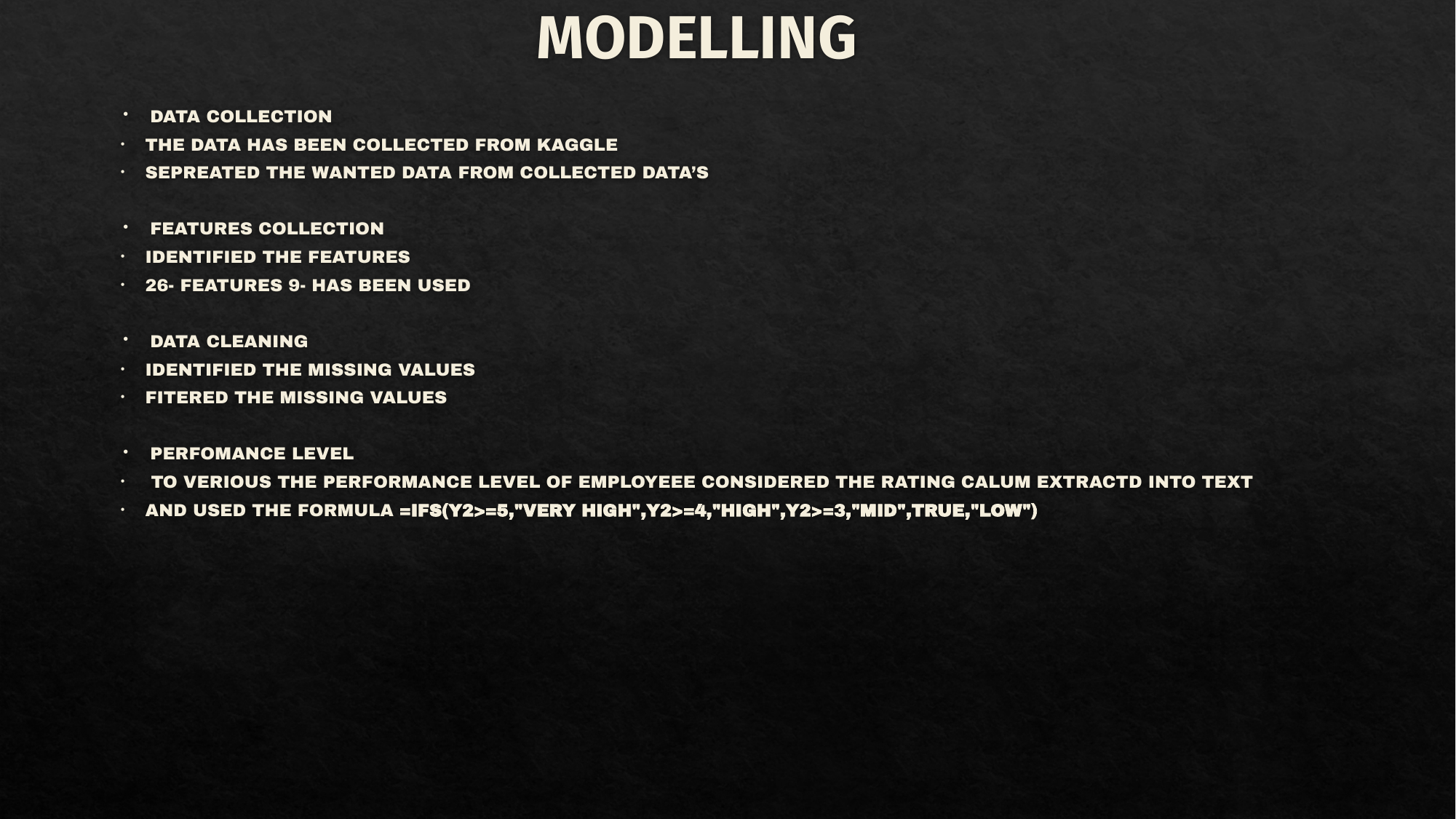

# MODELLING
DATA COLLECTION
THE DATA HAS BEEN COLLECTED FROM KAGGLE
SEPREATED THE WANTED DATA FROM COLLECTED DATA’S

FEATURES COLLECTION
IDENTIFIED THE FEATURES
26- FEATURES 9- HAS BEEN USED

DATA CLEANING
IDENTIFIED THE MISSING VALUES
FITERED THE MISSING VALUES

PERFOMANCE LEVEL
 TO VERIOUS THE PERFORMANCE LEVEL OF EMPLOYEEE CONSIDERED THE RATING CALUM EXTRACTD INTO TEXT
AND USED THE FORMULA =IFS(Y2>=5,"VERY HIGH",Y2>=4,"HIGH",Y2>=3,"MID",TRUE,"LOW")